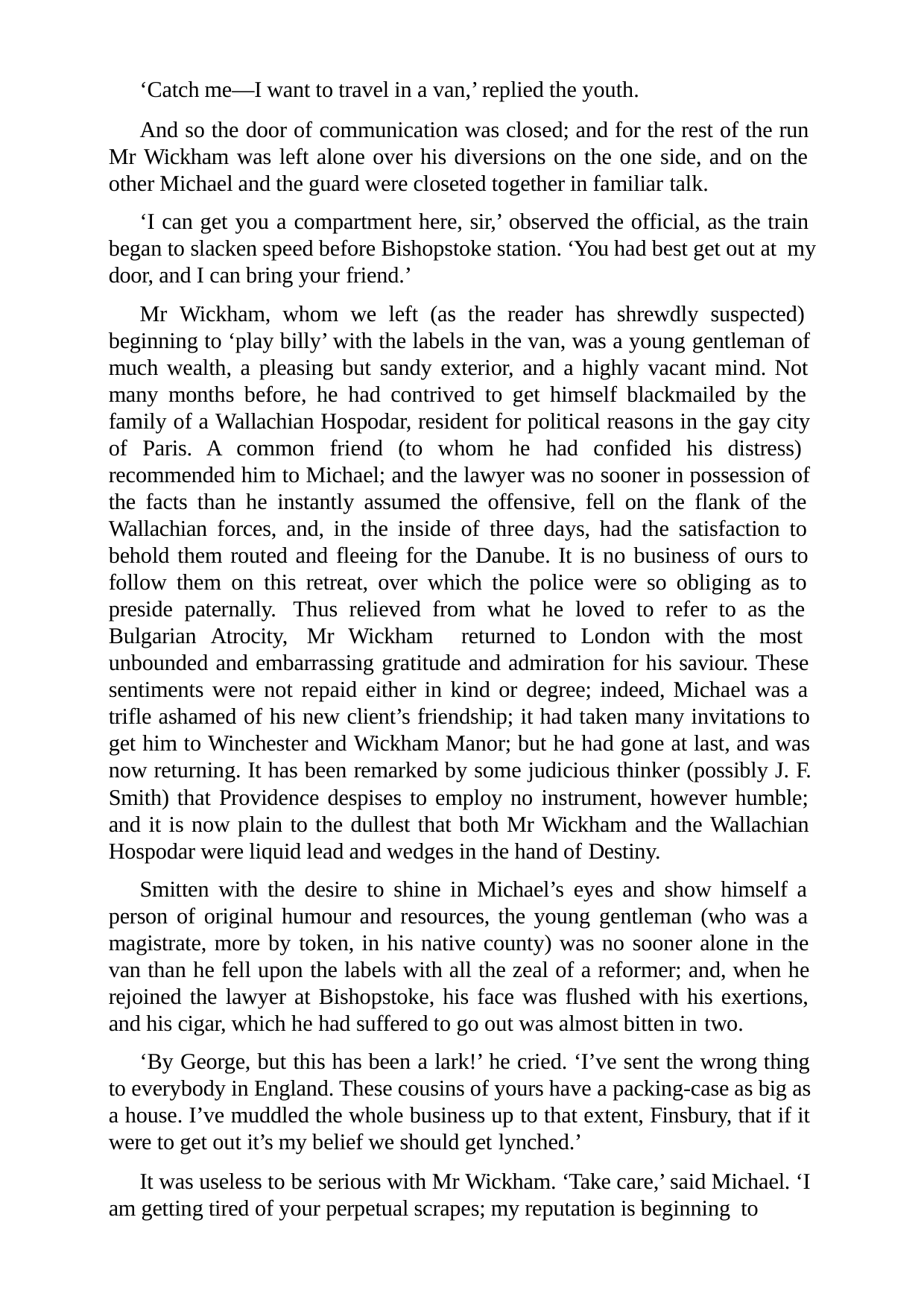

‘Catch me—I want to travel in a van,’ replied the youth.
And so the door of communication was closed; and for the rest of the run  Mr Wickham was left alone over his diversions on the one side, and on the  other Michael and the guard were closeted together in familiar talk.
‘I can get you a compartment here, sir,’ observed the official, as the train  began to slacken speed before Bishopstoke station. ‘You had best get out at  my door, and I can bring your friend.’
Mr Wickham, whom we left (as the reader has shrewdly suspected)  beginning to ‘play billy’ with the labels in the van, was a young gentleman of  much wealth, a pleasing but sandy exterior, and a highly vacant mind. Not  many months before, he had contrived to get himself blackmailed by the  family of a Wallachian Hospodar, resident for political reasons in the gay city  of Paris. A common friend (to whom he had confided his distress)  recommended him to Michael; and the lawyer was no sooner in possession of  the facts than he instantly assumed the offensive, fell on the flank of the  Wallachian forces, and, in the inside of three days, had the satisfaction to  behold them routed and fleeing for the Danube. It is no business of ours to  follow them on this retreat, over which the police were so obliging as to  preside paternally. Thus relieved from what he loved to refer to as the  Bulgarian Atrocity, Mr Wickham  returned to London with the most  unbounded and embarrassing gratitude and admiration for his saviour. These  sentiments were not repaid either in kind or degree; indeed, Michael was a  trifle ashamed of his new client’s friendship; it had taken many invitations to  get him to Winchester and Wickham Manor; but he had gone at last, and was  now returning. It has been remarked by some judicious thinker (possibly J. F.  Smith) that Providence despises to employ no instrument, however humble;  and it is now plain to the dullest that both Mr Wickham and the Wallachian  Hospodar were liquid lead and wedges in the hand of Destiny.
Smitten with the desire to shine in Michael’s eyes and show himself a  person of original humour and resources, the young gentleman (who was a  magistrate, more by token, in his native county) was no sooner alone in the  van than he fell upon the labels with all the zeal of a reformer; and, when he  rejoined the lawyer at Bishopstoke, his face was flushed with his exertions,  and his cigar, which he had suffered to go out was almost bitten in two.
‘By George, but this has been a lark!’ he cried. ‘I’ve sent the wrong thing  to everybody in England. These cousins of yours have a packing-case as big as  a house. I’ve muddled the whole business up to that extent, Finsbury, that if it  were to get out it’s my belief we should get lynched.’
It was useless to be serious with Mr Wickham. ‘Take care,’ said Michael. ‘I  am getting tired of your perpetual scrapes; my reputation is beginning to